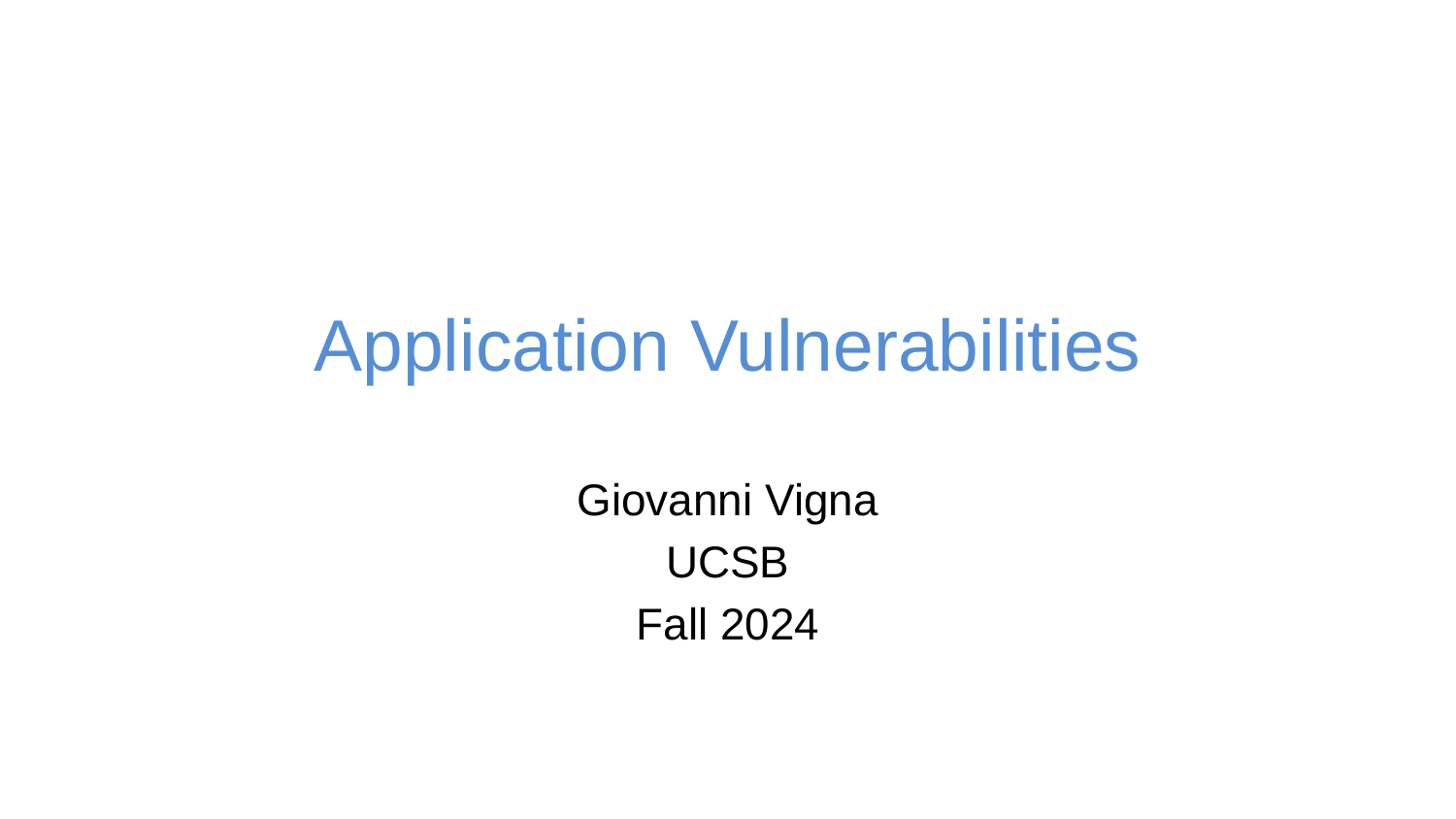

# Application Vulnerabilities
Giovanni Vigna
UCSB
Fall 2024